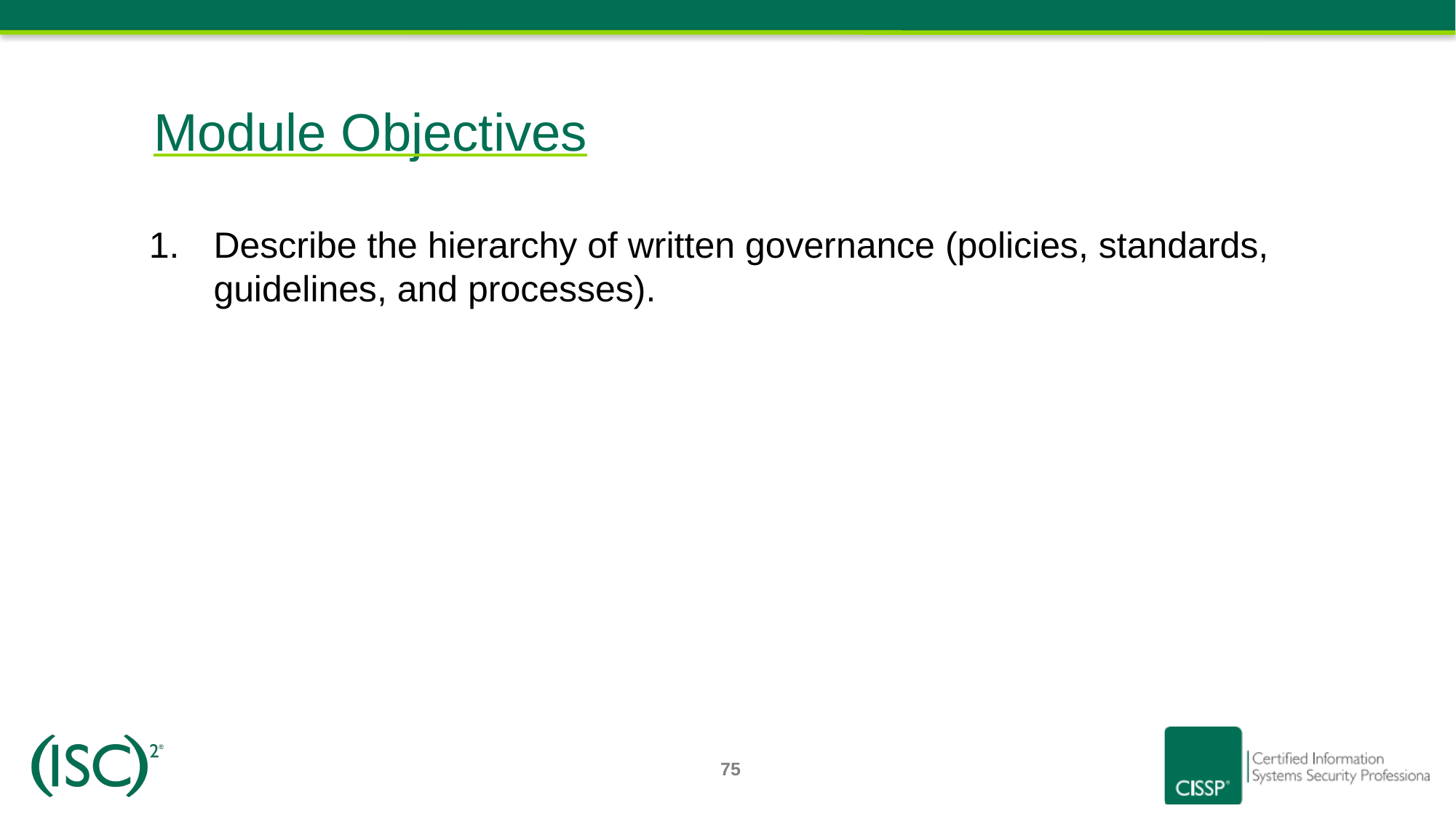

# Module Objectives
Describe the hierarchy of written governance (policies, standards, guidelines, and processes).